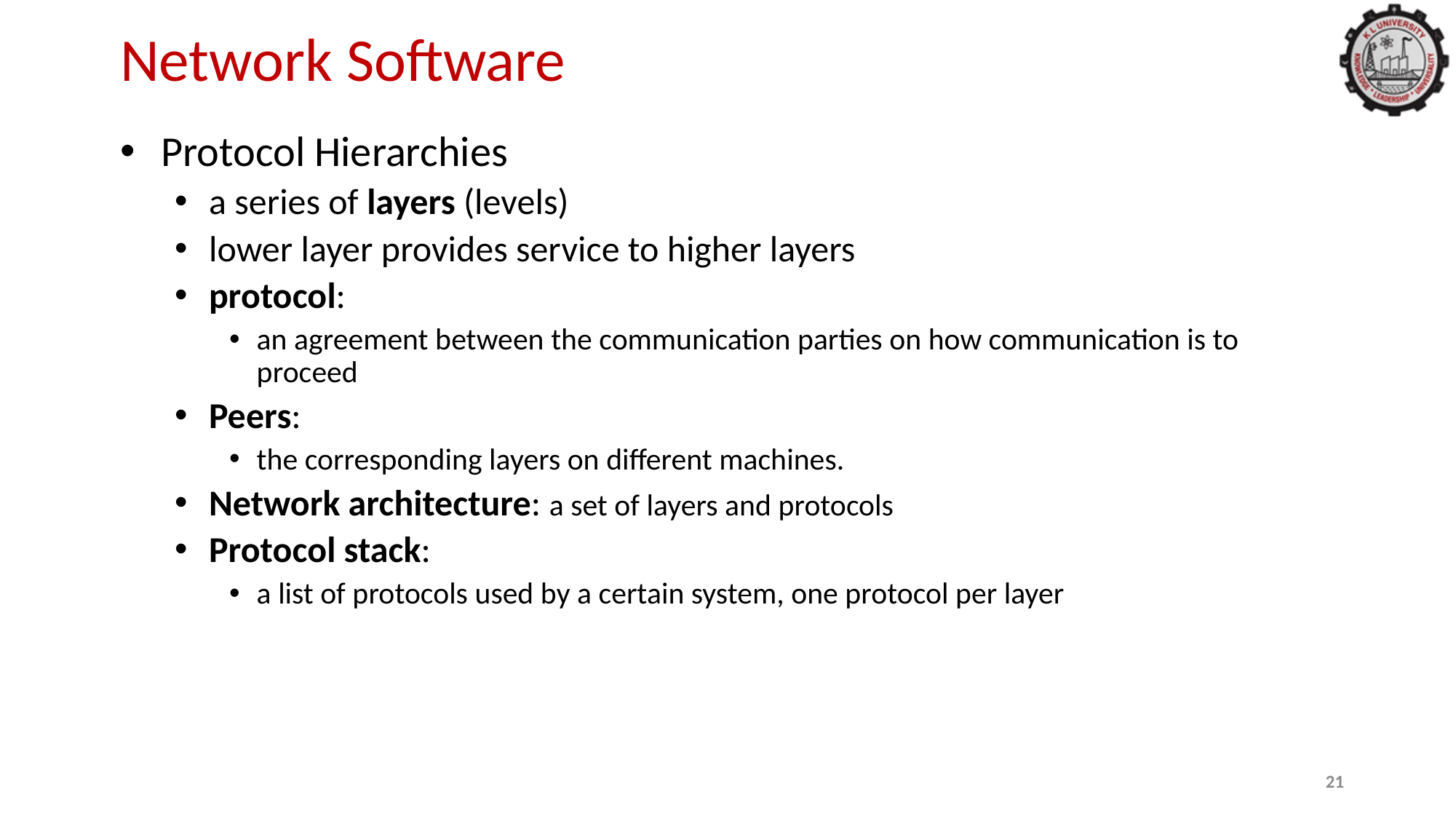

# Network Software
Protocol Hierarchies
a series of layers (levels)
lower layer provides service to higher layers
protocol:
an agreement between the communication parties on how communication is to proceed
Peers:
the corresponding layers on different machines.
Network architecture: a set of layers and protocols
Protocol stack:
a list of protocols used by a certain system, one protocol per layer
21